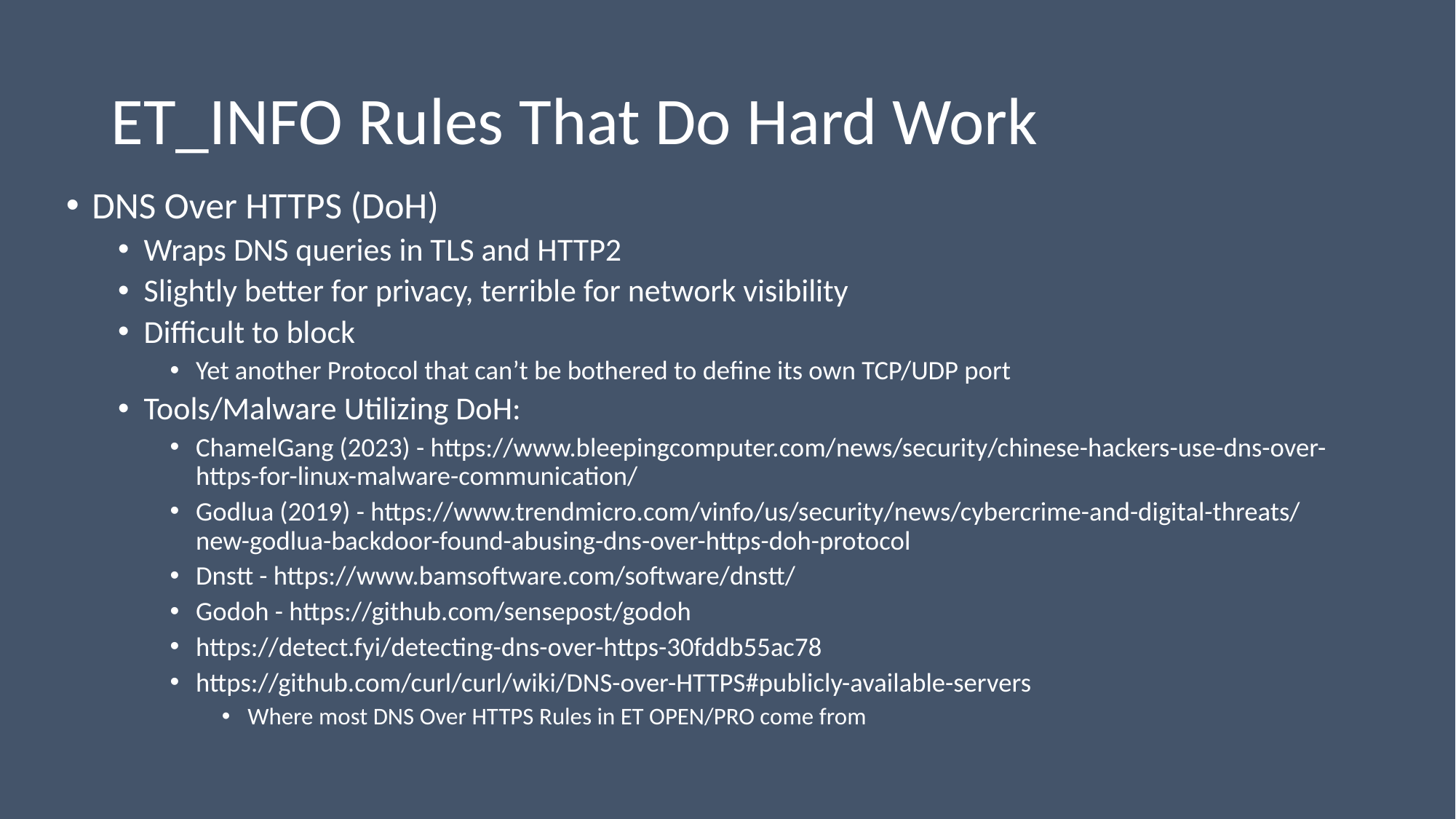

# ET_INFO Rules That Do Hard Work
DNS Over HTTPS (DoH)
Wraps DNS queries in TLS and HTTP2
Slightly better for privacy, terrible for network visibility
Difficult to block
Yet another Protocol that can’t be bothered to define its own TCP/UDP port
Tools/Malware Utilizing DoH:
ChamelGang (2023) - https://www.bleepingcomputer.com/news/security/chinese-hackers-use-dns-over-https-for-linux-malware-communication/
Godlua (2019) - https://www.trendmicro.com/vinfo/us/security/news/cybercrime-and-digital-threats/new-godlua-backdoor-found-abusing-dns-over-https-doh-protocol
Dnstt - https://www.bamsoftware.com/software/dnstt/
Godoh - https://github.com/sensepost/godoh
https://detect.fyi/detecting-dns-over-https-30fddb55ac78
https://github.com/curl/curl/wiki/DNS-over-HTTPS#publicly-available-servers
Where most DNS Over HTTPS Rules in ET OPEN/PRO come from